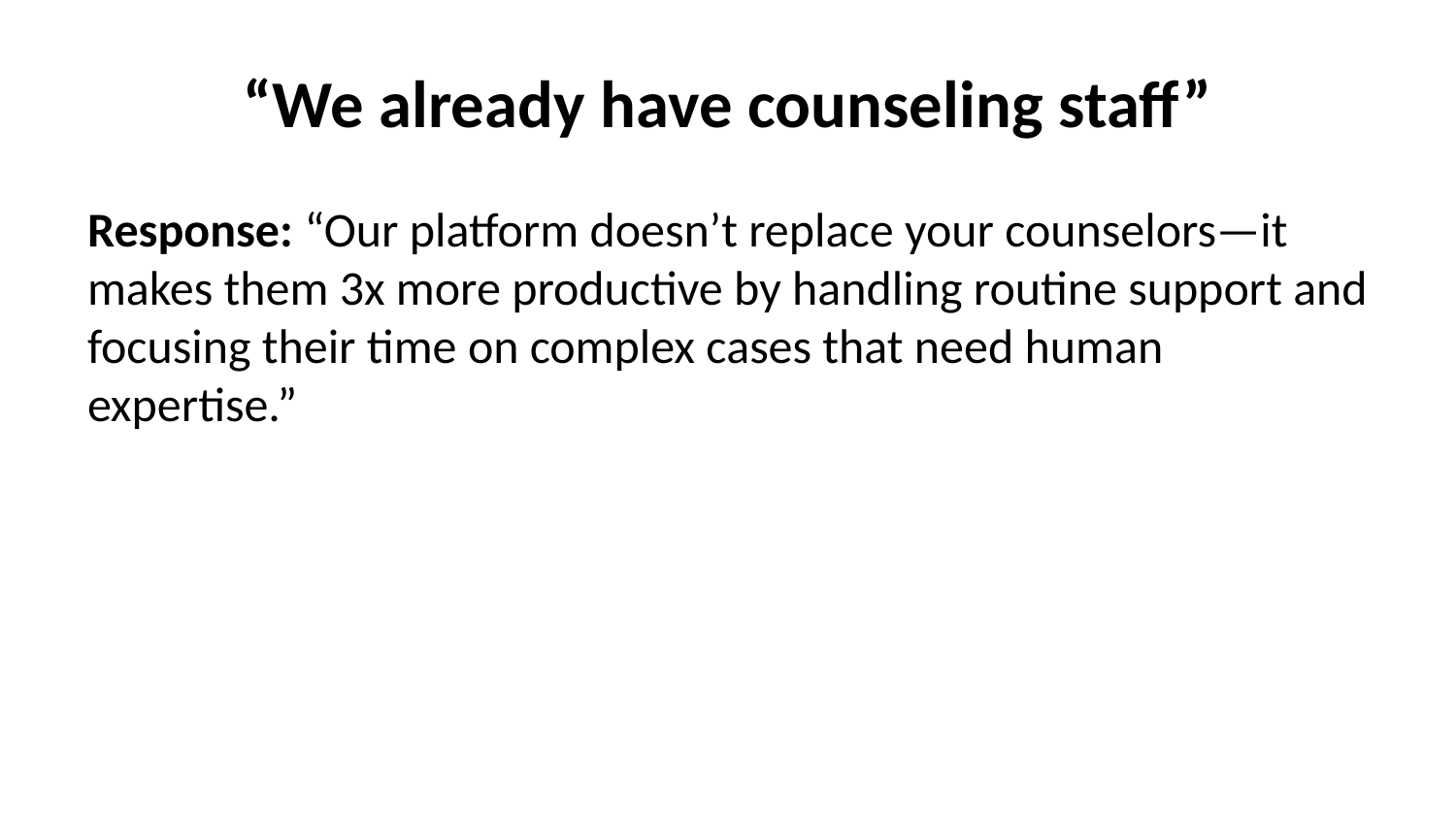

# “We already have counseling staff”
Response: “Our platform doesn’t replace your counselors—it makes them 3x more productive by handling routine support and focusing their time on complex cases that need human expertise.”